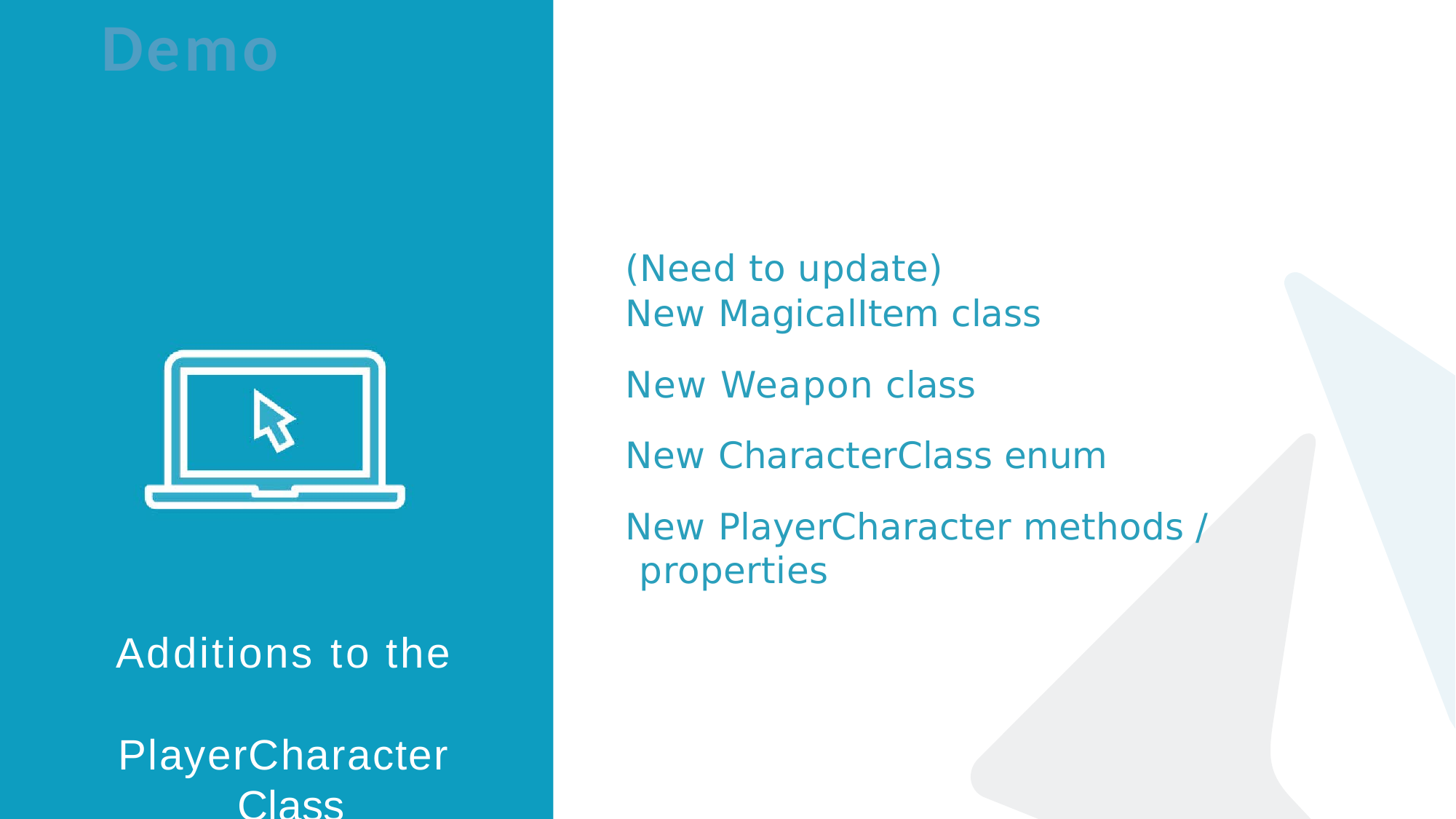

# Demo
(Need to update)
New MagicalItem class
New Weapon class
New CharacterClass enum
New PlayerCharacter methods /  properties
Additions to the  PlayerCharacter  Class